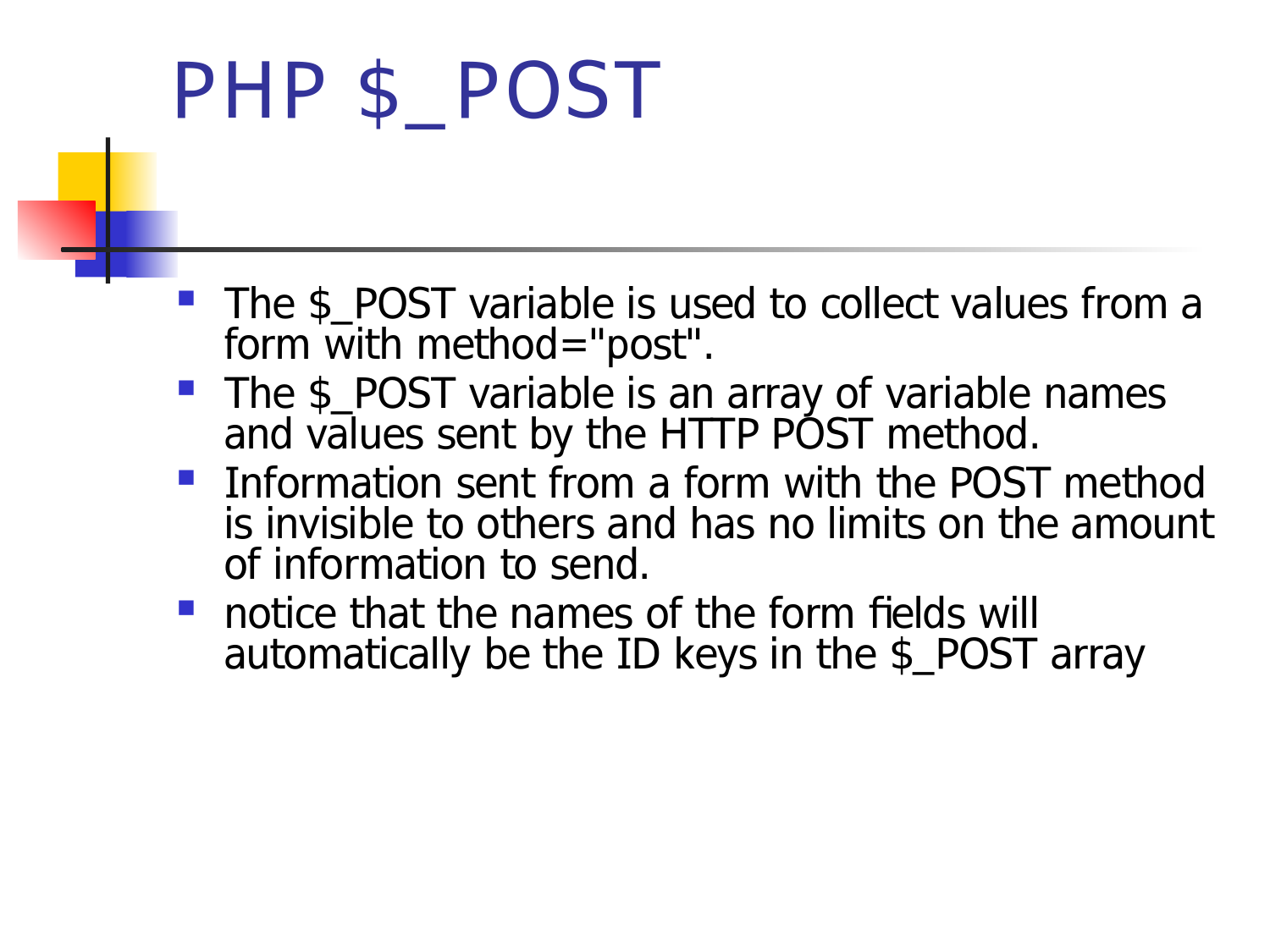

# PHP $_POST
The $_POST variable is used to collect values from a form with method="post".
The $_POST variable is an array of variable names and values sent by the HTTP POST method.
Information sent from a form with the POST method is invisible to others and has no limits on the amount of information to send.
notice that the names of the form fields will automatically be the ID keys in the $_POST array